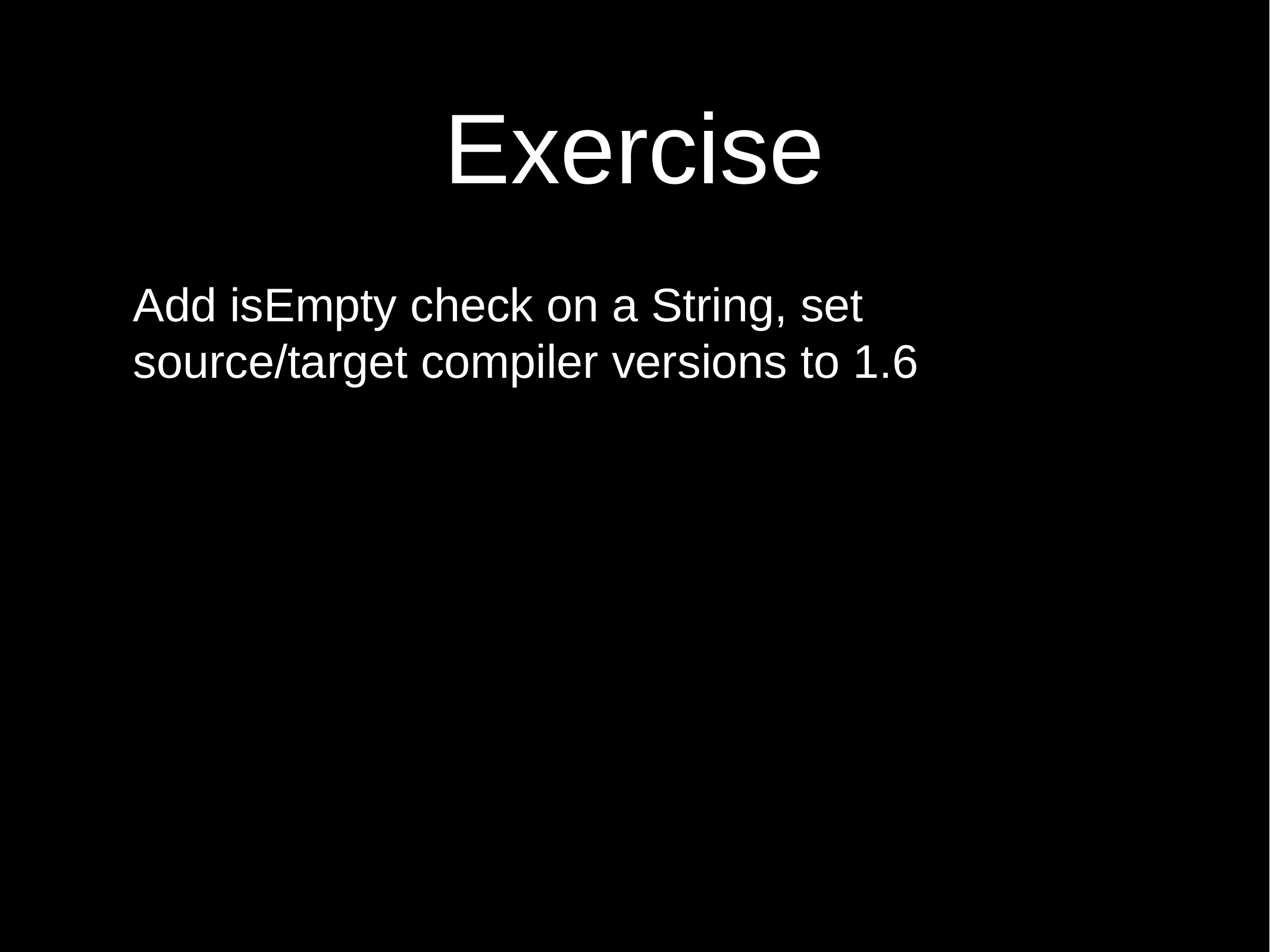

# Exercise
Add isEmpty check on a String, set source/target compiler versions to 1.6